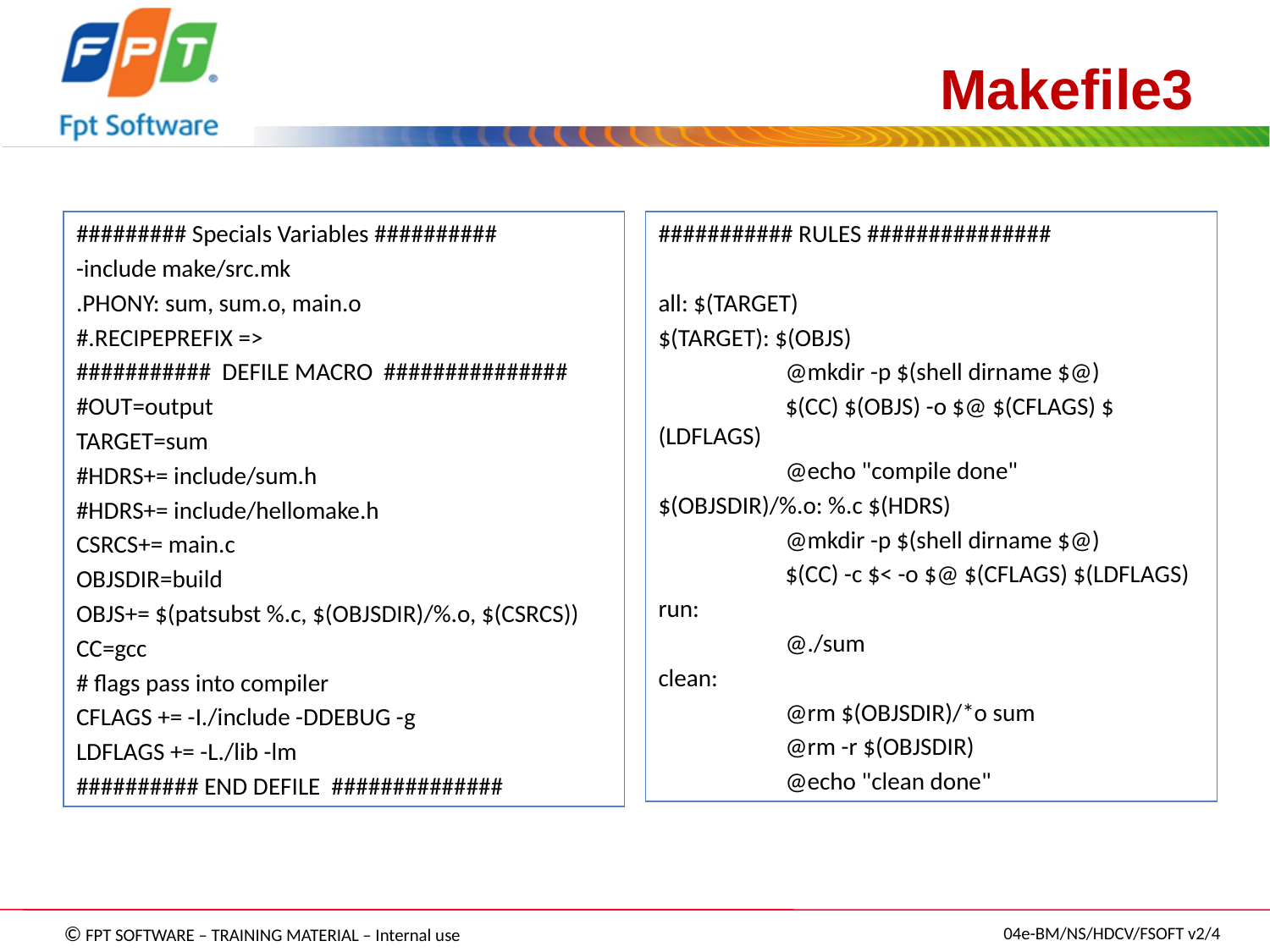

# Makefile3
######### Specials Variables ##########
-include make/src.mk
.PHONY: sum, sum.o, main.o
#.RECIPEPREFIX =>
###########  DEFILE MACRO  ###############
#OUT=output
TARGET=sum
#HDRS+= include/sum.h
#HDRS+= include/hellomake.h
CSRCS+= main.c
OBJSDIR=build
OBJS+= $(patsubst %.c, $(OBJSDIR)/%.o, $(CSRCS))
CC=gcc
# flags pass into compiler
CFLAGS += -I./include -DDEBUG -g
LDFLAGS += -L./lib -lm
########## END DEFILE  ##############
########### RULES ###############

all: $(TARGET)
$(TARGET): $(OBJS)
	@mkdir -p $(shell dirname $@)
	$(CC) $(OBJS) -o $@ $(CFLAGS) $(LDFLAGS)
	@echo "compile done"
$(OBJSDIR)/%.o: %.c $(HDRS)
	@mkdir -p $(shell dirname $@)
	$(CC) -c $< -o $@ $(CFLAGS) $(LDFLAGS)
run:
	@./sum
clean:
	@rm $(OBJSDIR)/*o sum
	@rm -r $(OBJSDIR)
	@echo "clean done"